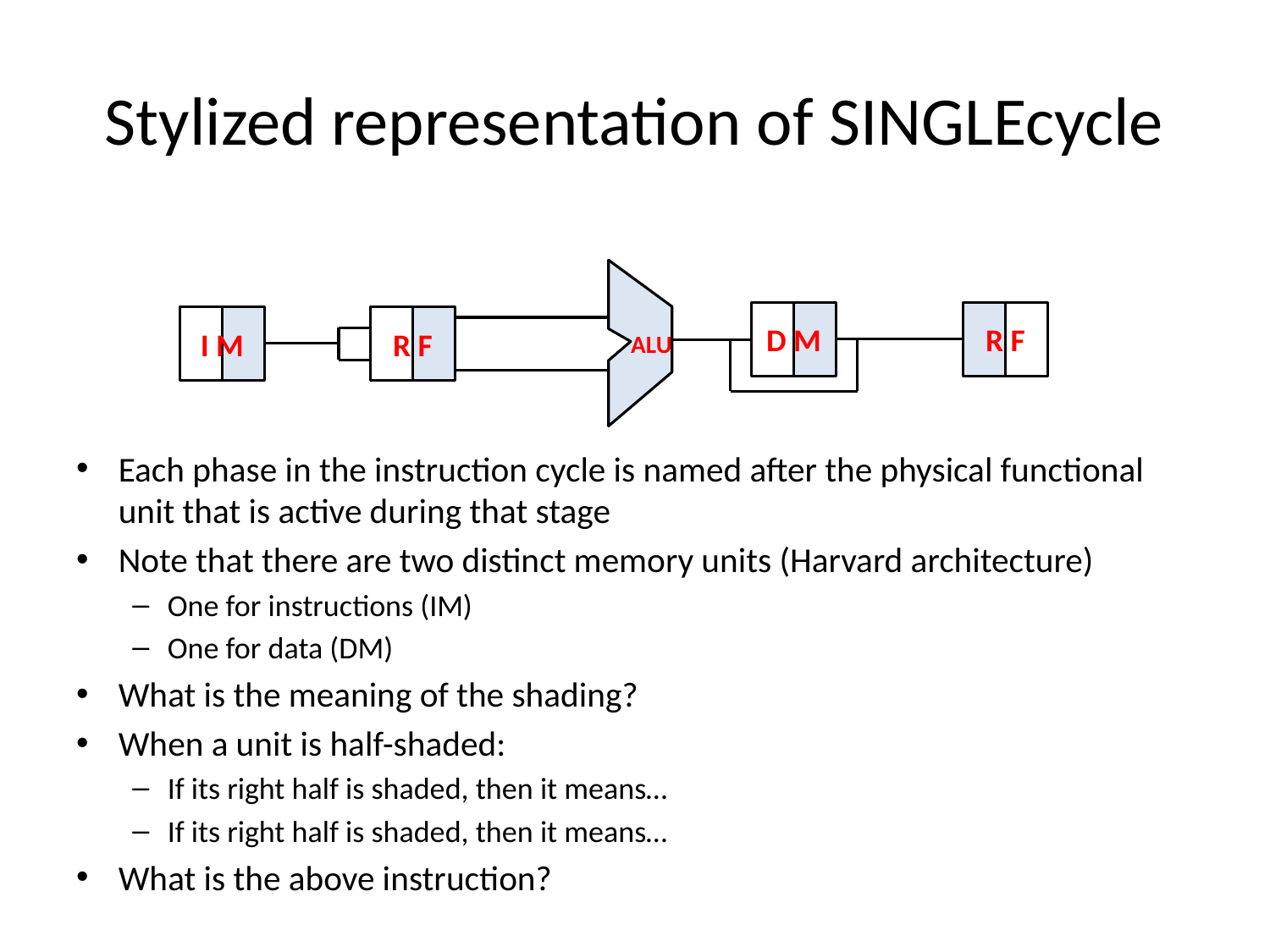

# Stylized representation of SINGLEcycle
ALU

D M

R F

I M

R F

Each phase in the instruction cycle is named after the physical functional unit that is active during that stage
Note that there are two distinct memory units (Harvard architecture)
One for instructions (IM)
One for data (DM)
What is the meaning of the shading?
When a unit is half-shaded:
If its right half is shaded, then it means…
If its right half is shaded, then it means…
What is the above instruction?